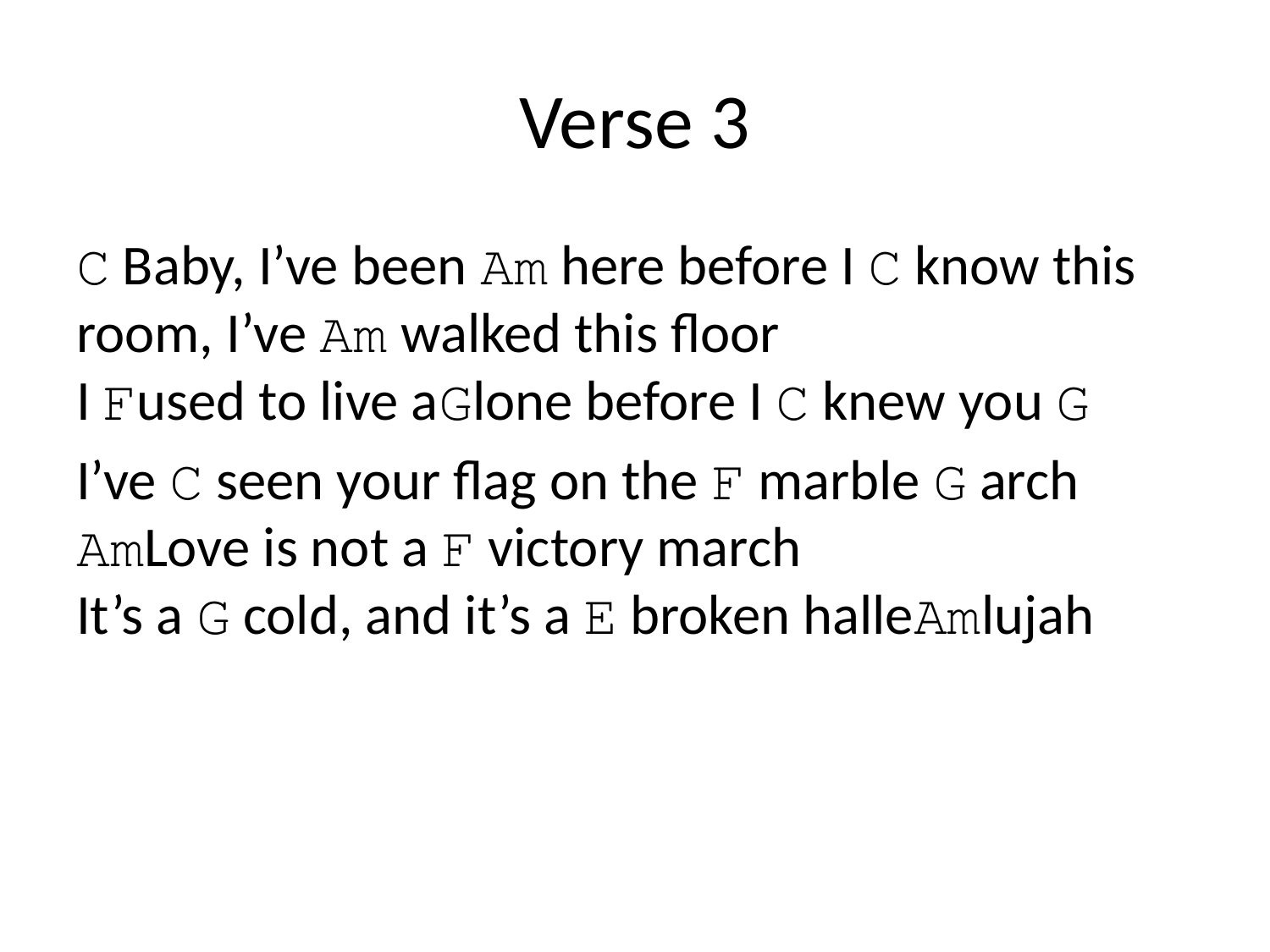

# Verse 3
C Baby, I’ve been Am here before I C know this room, I’ve Am walked this floor
I Fused to live aGlone before I C knew you G
I’ve C seen your flag on the F marble G arch
AmLove is not a F victory march
It’s a G cold, and it’s a E broken halleAmlujah